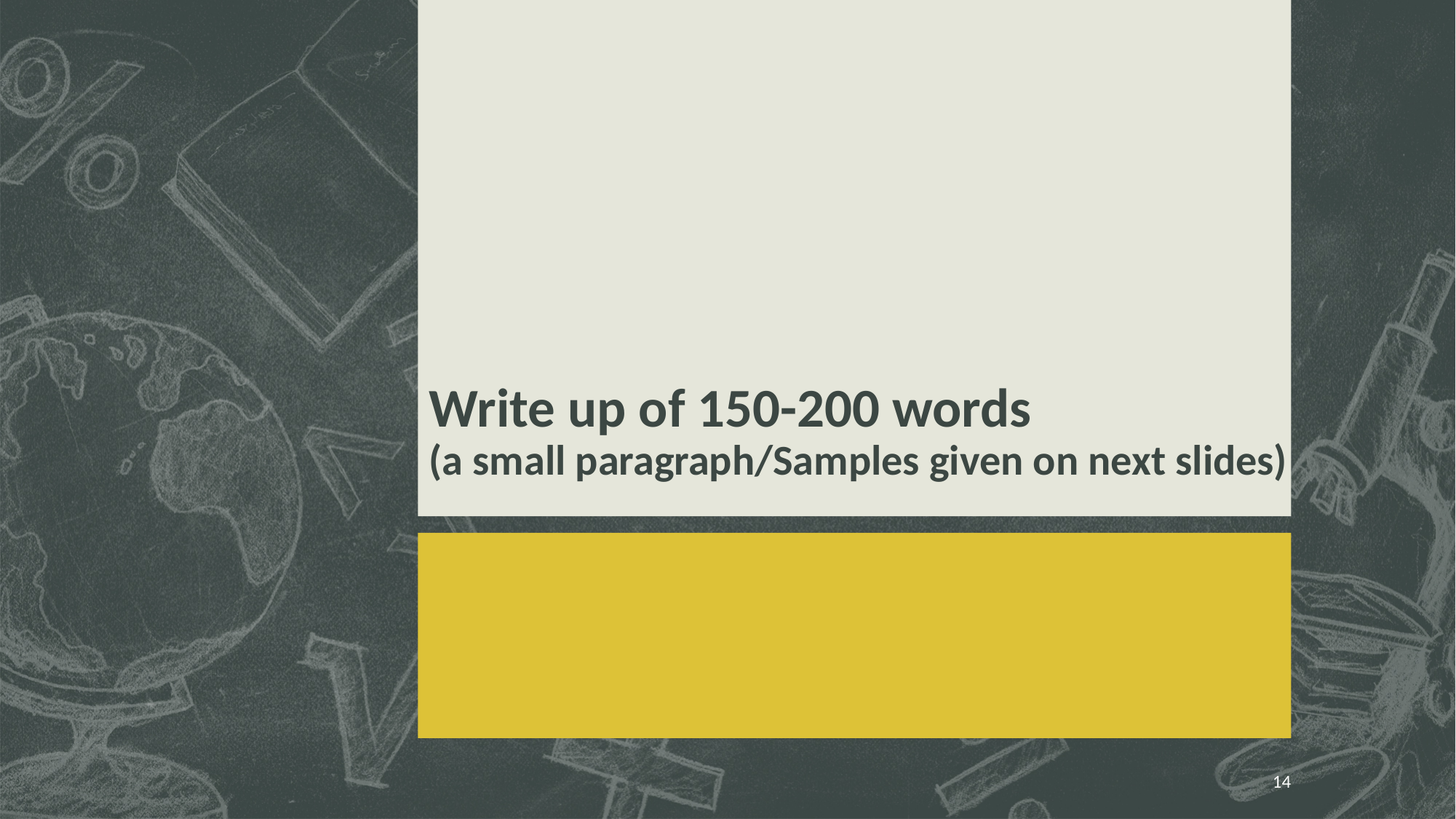

# Write up of 150-200 words (a small paragraph/Samples given on next slides)
14